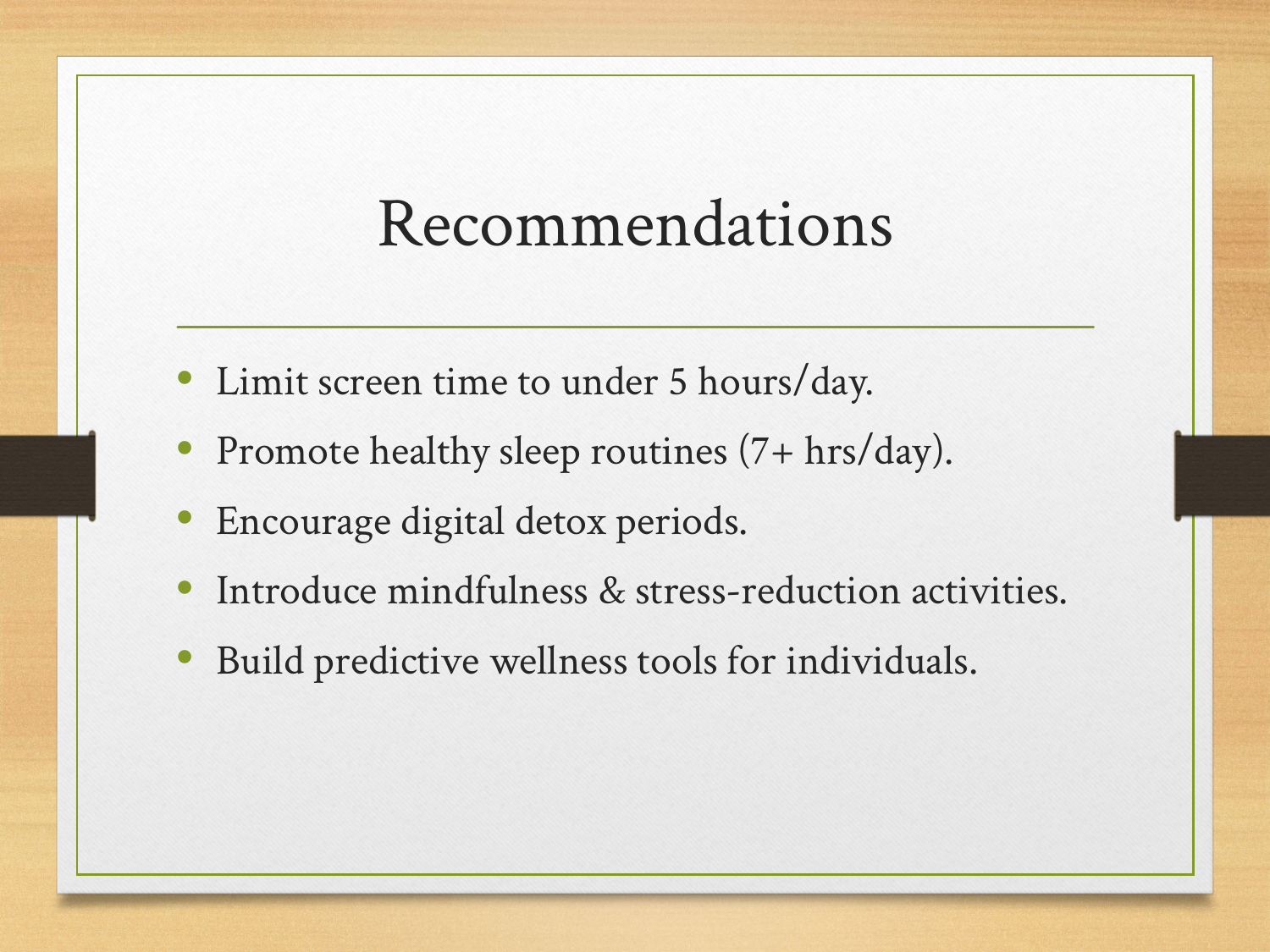

# Recommendations
Limit screen time to under 5 hours/day.
Promote healthy sleep routines (7+ hrs/day).
Encourage digital detox periods.
Introduce mindfulness & stress-reduction activities.
Build predictive wellness tools for individuals.